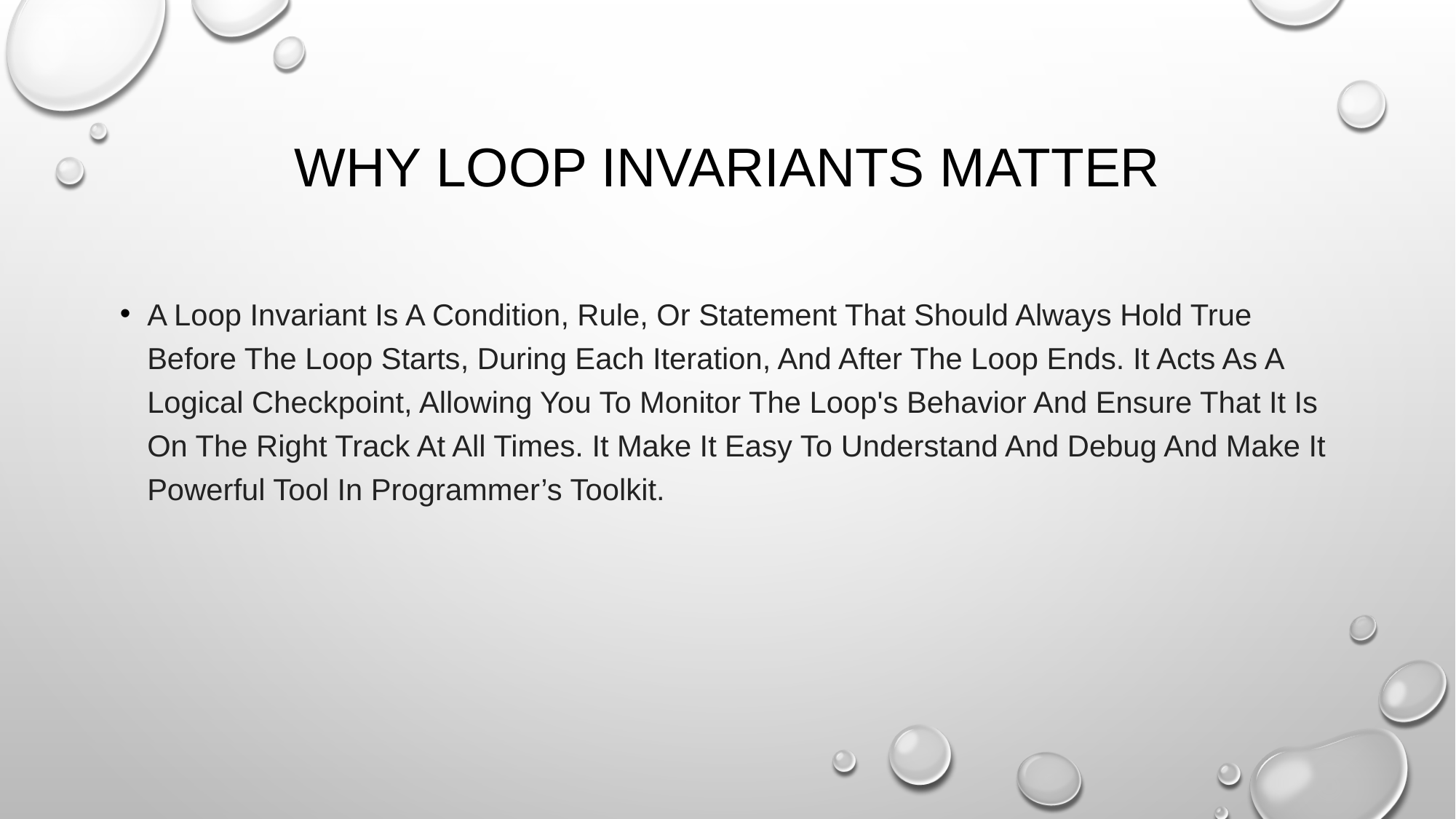

# Why loop invariants matter
A Loop Invariant Is A Condition, Rule, Or Statement That Should Always Hold True Before The Loop Starts, During Each Iteration, And After The Loop Ends. It Acts As A Logical Checkpoint, Allowing You To Monitor The Loop's Behavior And Ensure That It Is On The Right Track At All Times. It Make It Easy To Understand And Debug And Make It Powerful Tool In Programmer’s Toolkit.